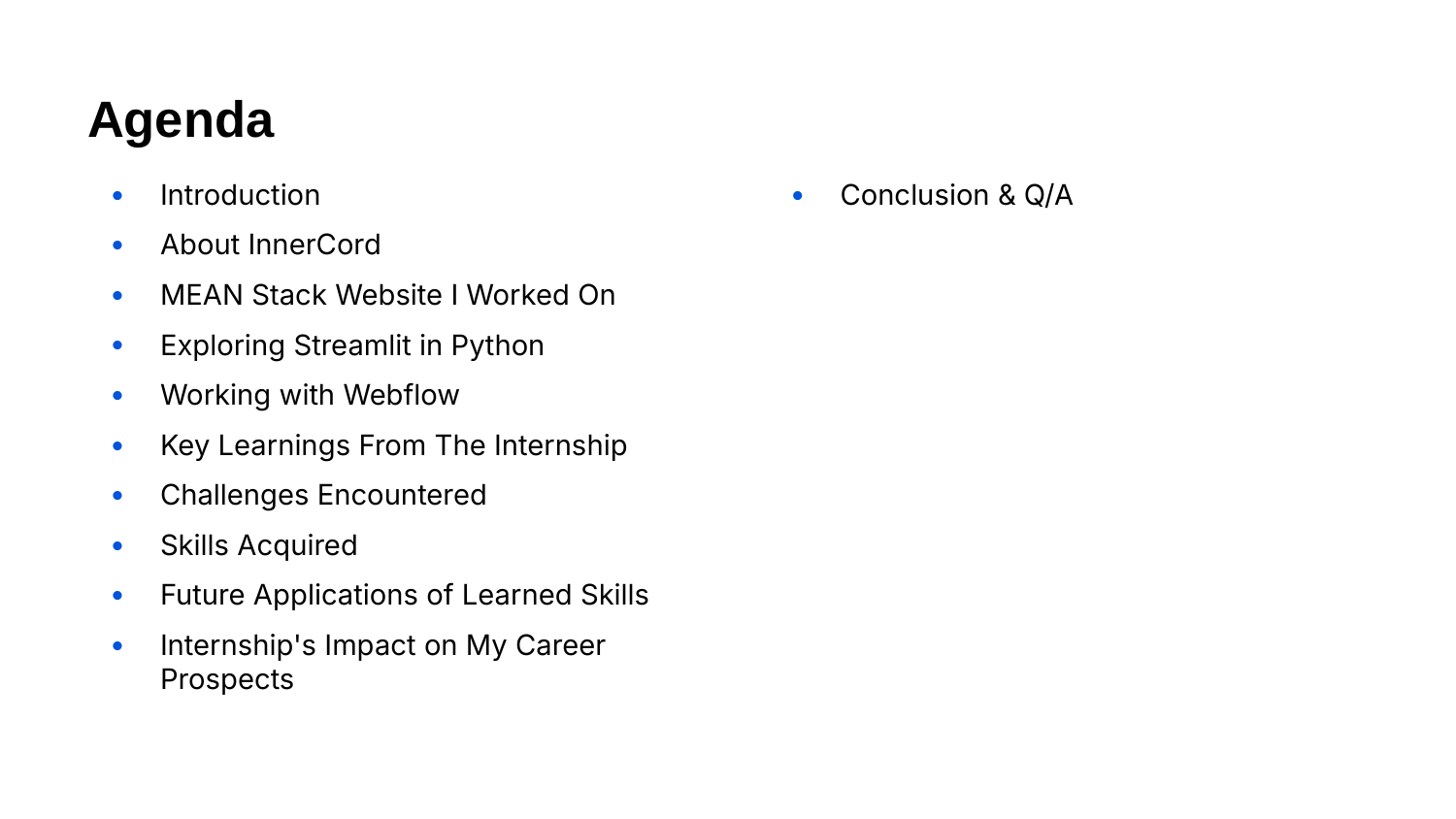

# Agenda
Conclusion & Q/A
Introduction
About InnerCord
MEAN Stack Website I Worked On
Exploring Streamlit in Python
Working with Webflow
Key Learnings From The Internship
Challenges Encountered
Skills Acquired
Future Applications of Learned Skills
Internship's Impact on My Career Prospects